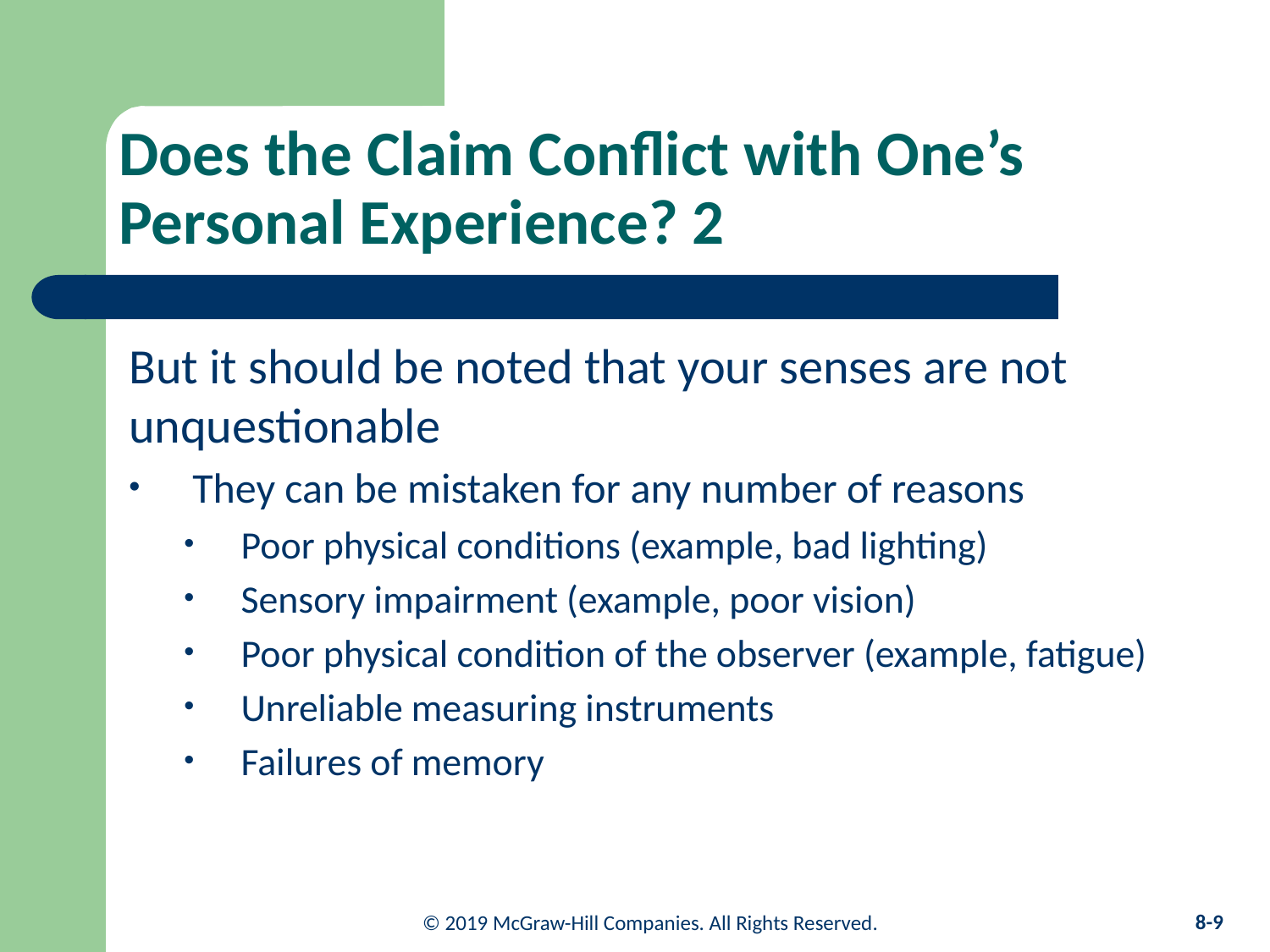

# Does the Claim Conflict with One’s Personal Experience? 2
But it should be noted that your senses are not unquestionable
They can be mistaken for any number of reasons
Poor physical conditions (example, bad lighting)
Sensory impairment (example, poor vision)
Poor physical condition of the observer (example, fatigue)
Unreliable measuring instruments
Failures of memory